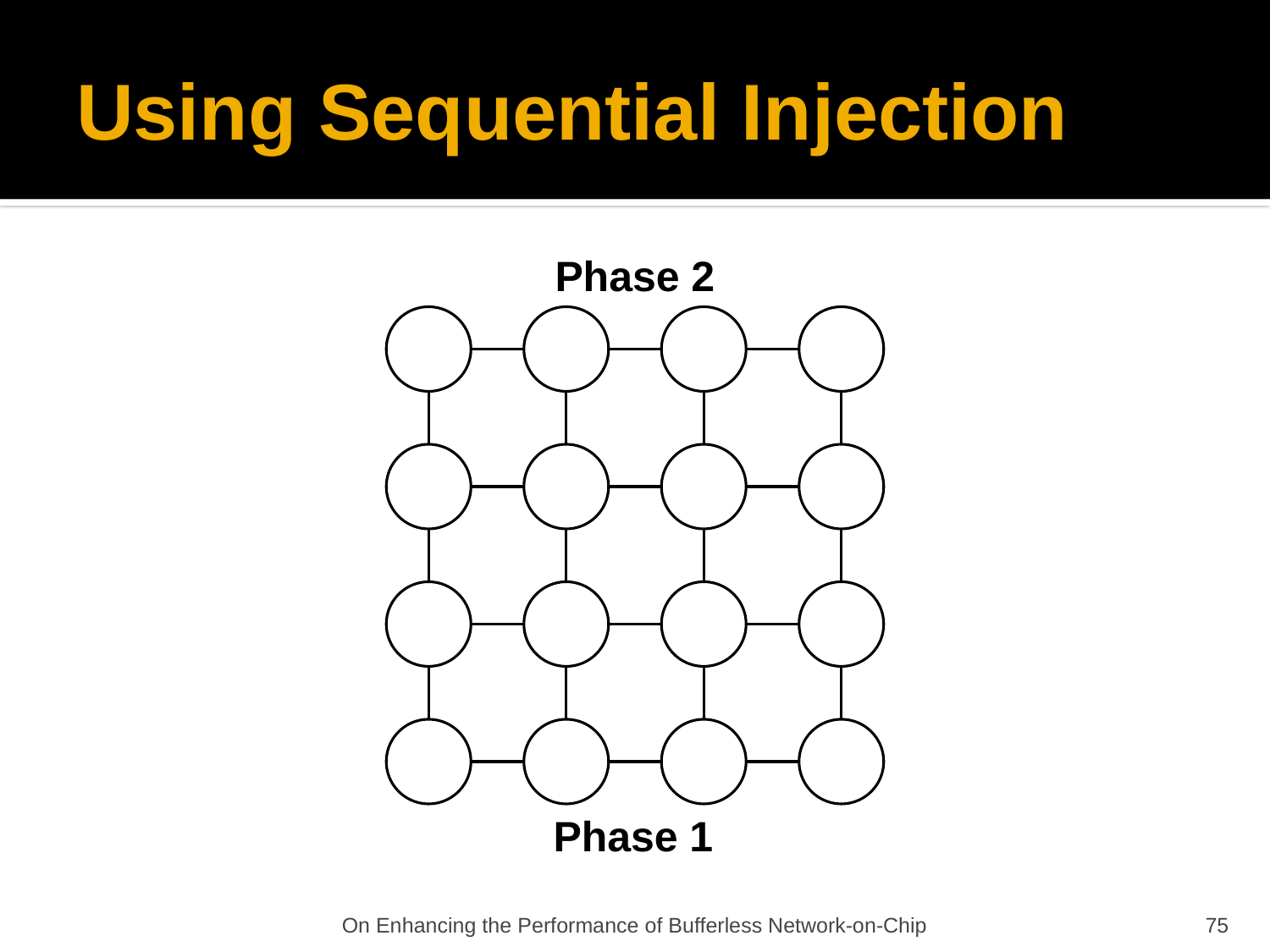

# Using Sequential Injection
Phase 2

B

C
W
B
D

C

D

Phase 1
On Enhancing the Performance of Bufferless Network-on-Chip
75